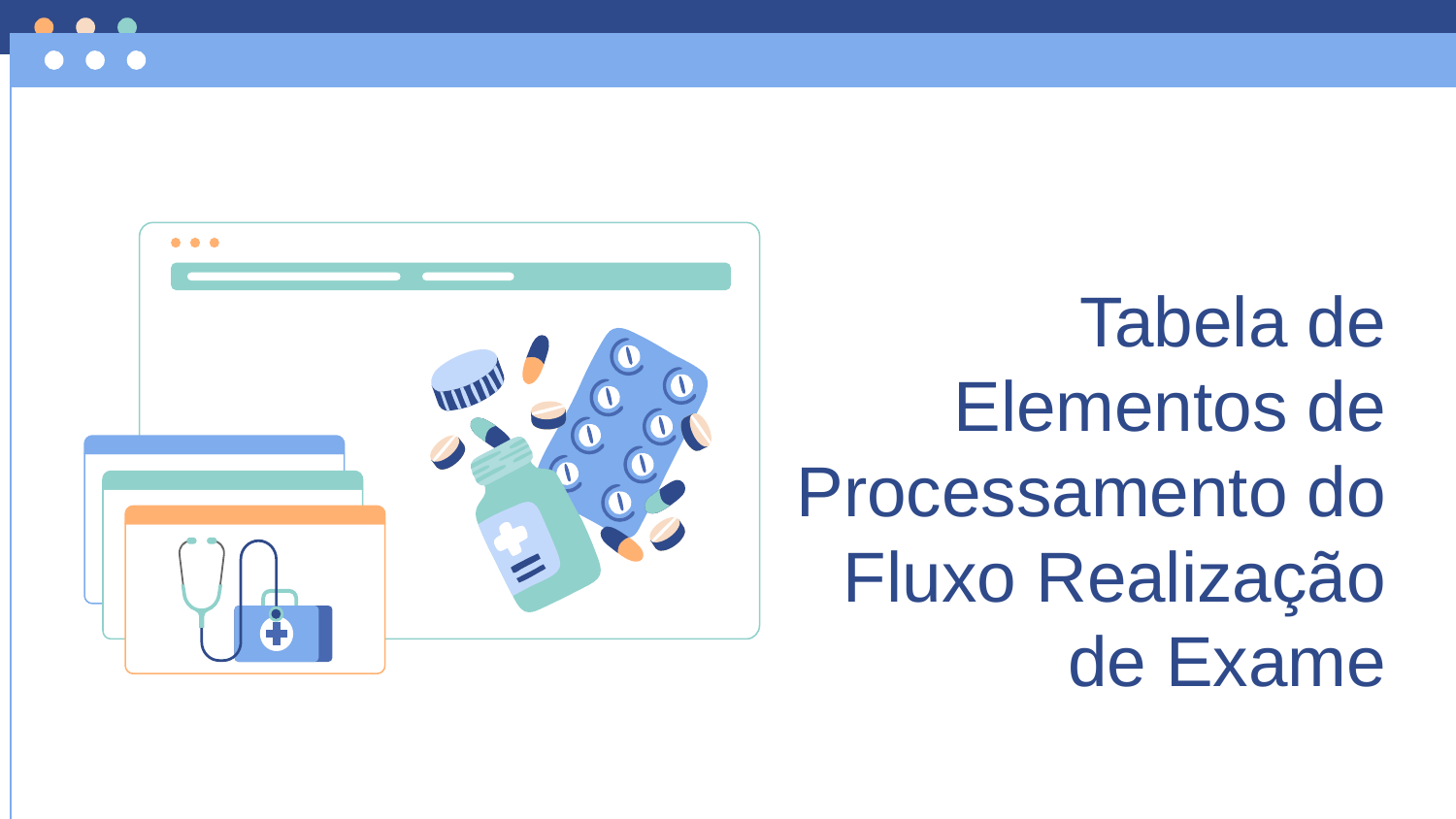

# Tabela de Elementos de Processamento do Fluxo Realização de Exame